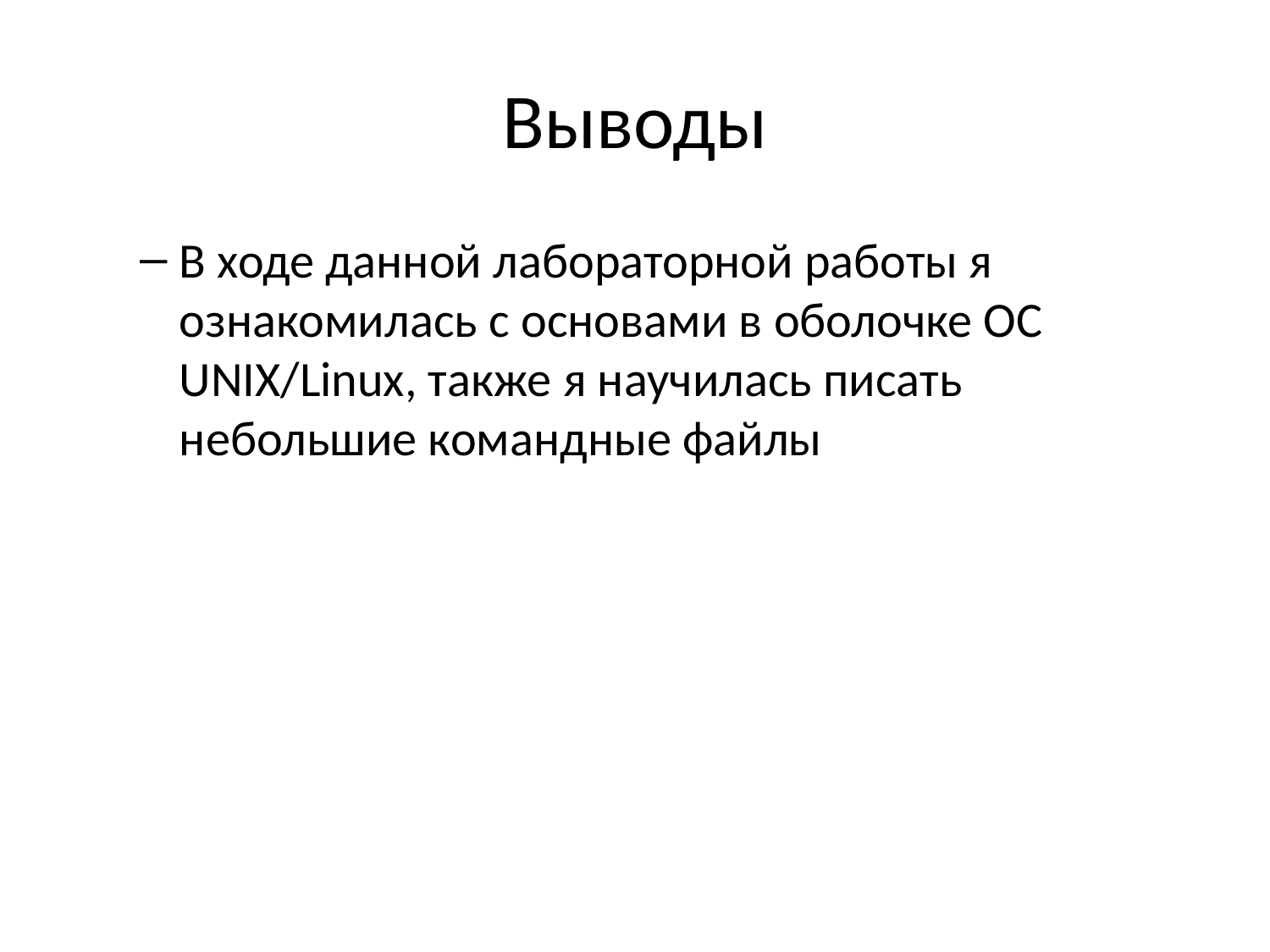

# Выводы
В ходе данной лабораторной работы я ознакомилась с основами в оболочке OC UNIX/Linux, также я научилась писать небольшие командные файлы